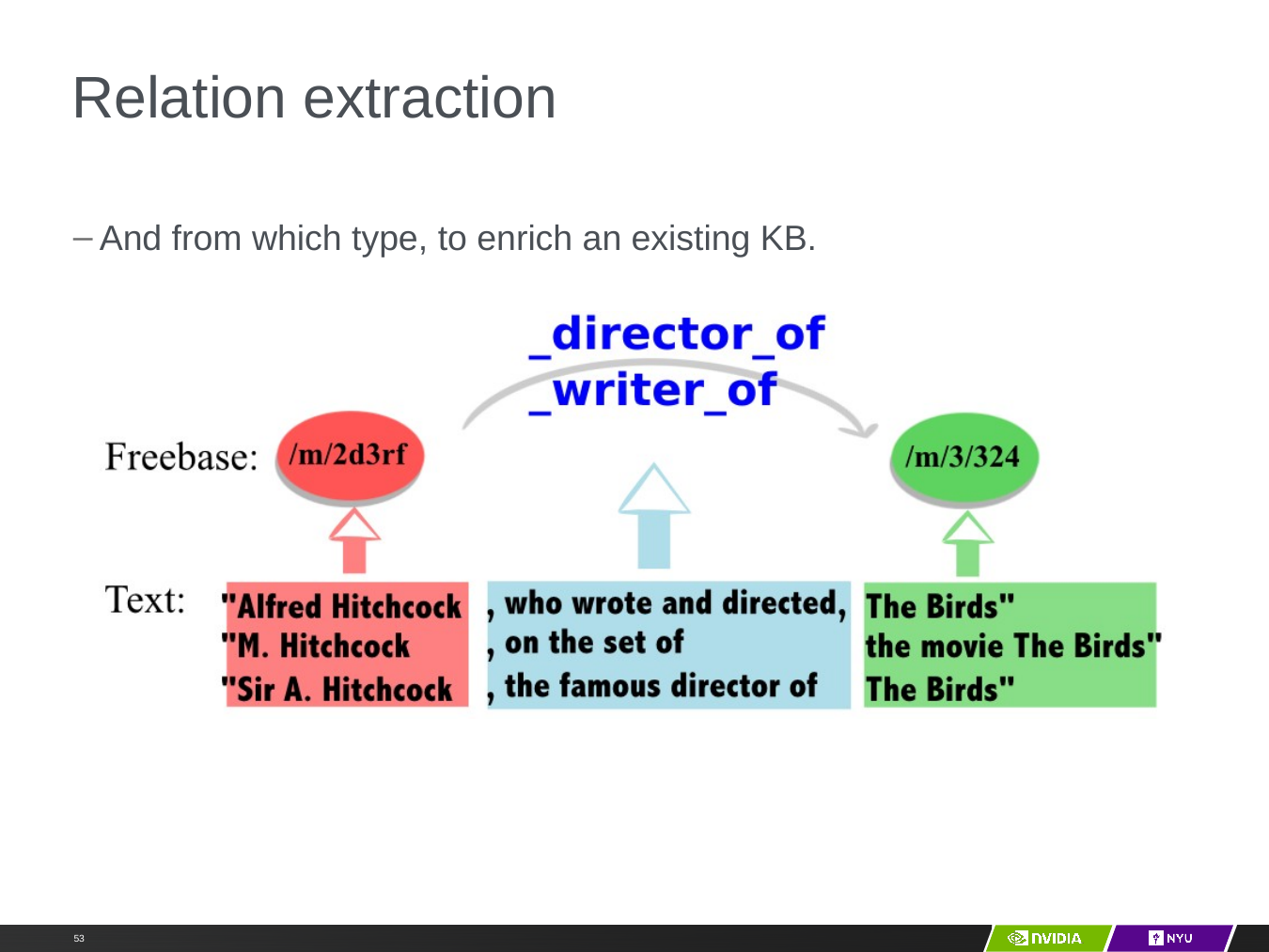

# Relation extraction
And from which type, to enrich an existing KB.